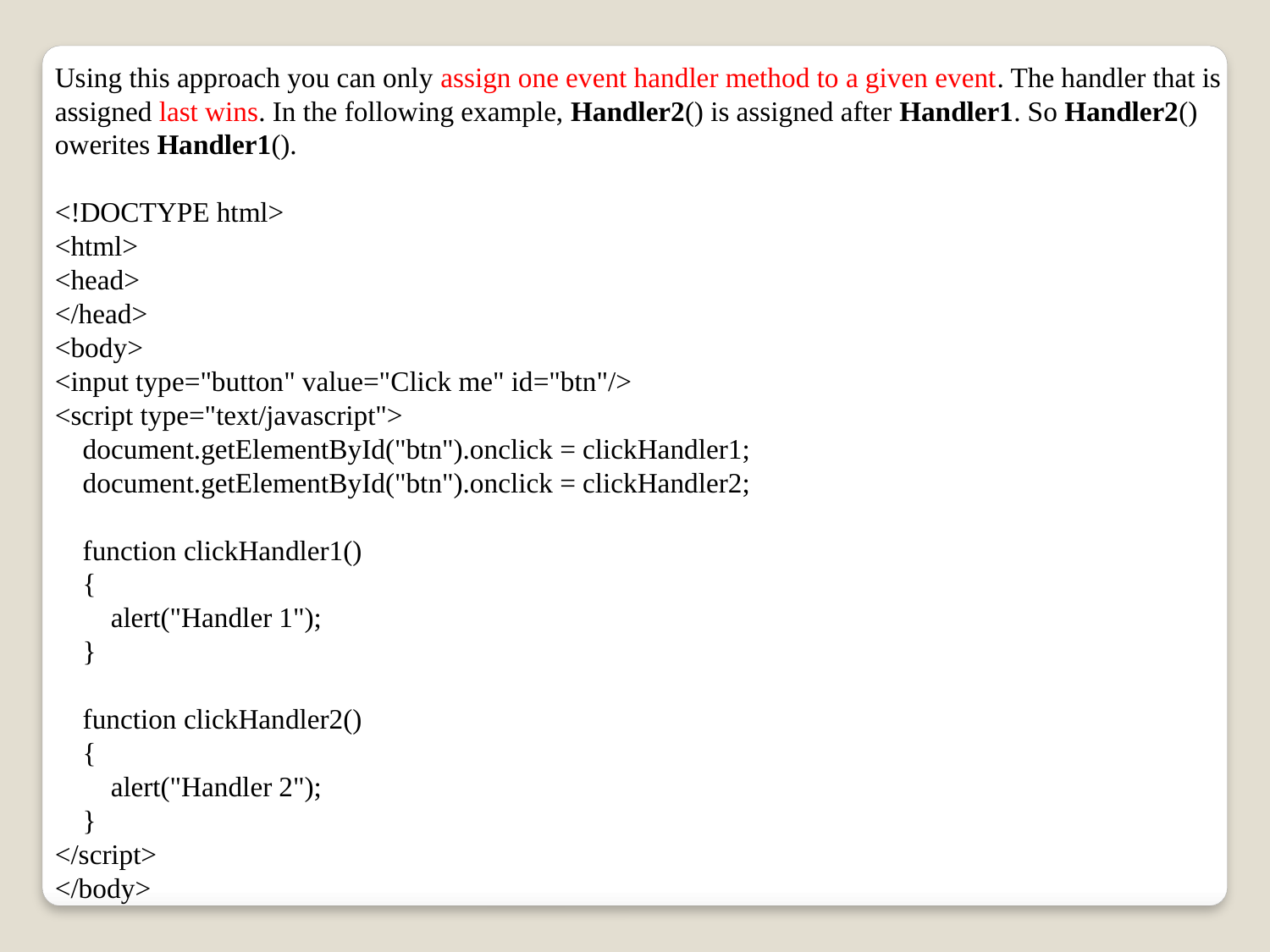

Using this approach you can only assign one event handler method to a given event. The handler that is assigned last wins. In the following example, Handler2() is assigned after Handler1. So Handler2() owerites Handler1().

<!DOCTYPE html>
<html>
<head>
</head>
<body>
<input type="button" value="Click me" id="btn"/>
<script type="text/javascript">
    document.getElementById("btn").onclick = clickHandler1;
    document.getElementById("btn").onclick = clickHandler2;

    function clickHandler1()
    {
        alert("Handler 1");
    }

    function clickHandler2()
    {
        alert("Handler 2");
    }
</script>
</body>